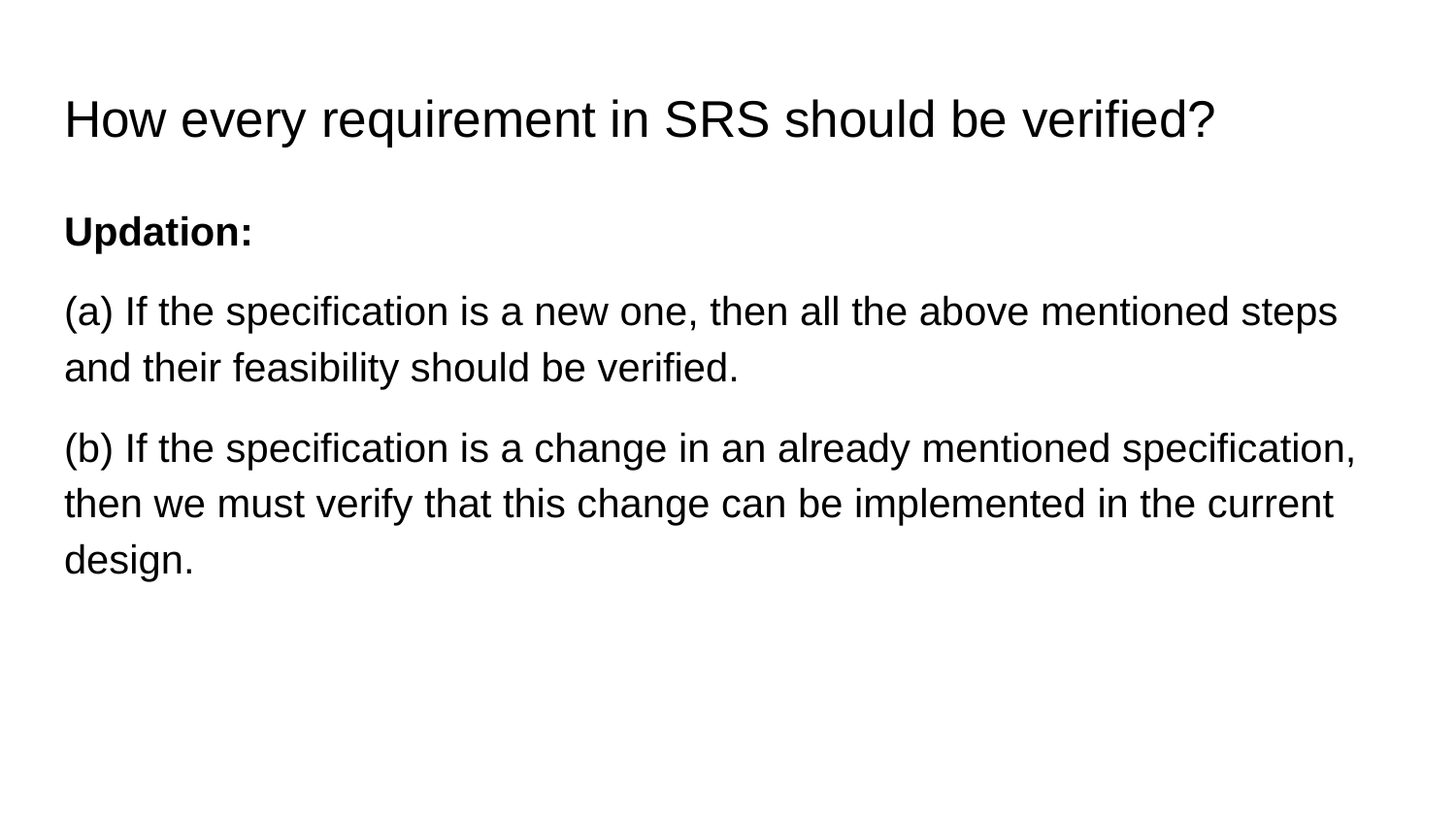

# How every requirement in SRS should be verified?

Updation:
(a) If the specification is a new one, then all the above mentioned steps and their feasibility should be verified.
(b) If the specification is a change in an already mentioned specification, then we must verify that this change can be implemented in the current design.